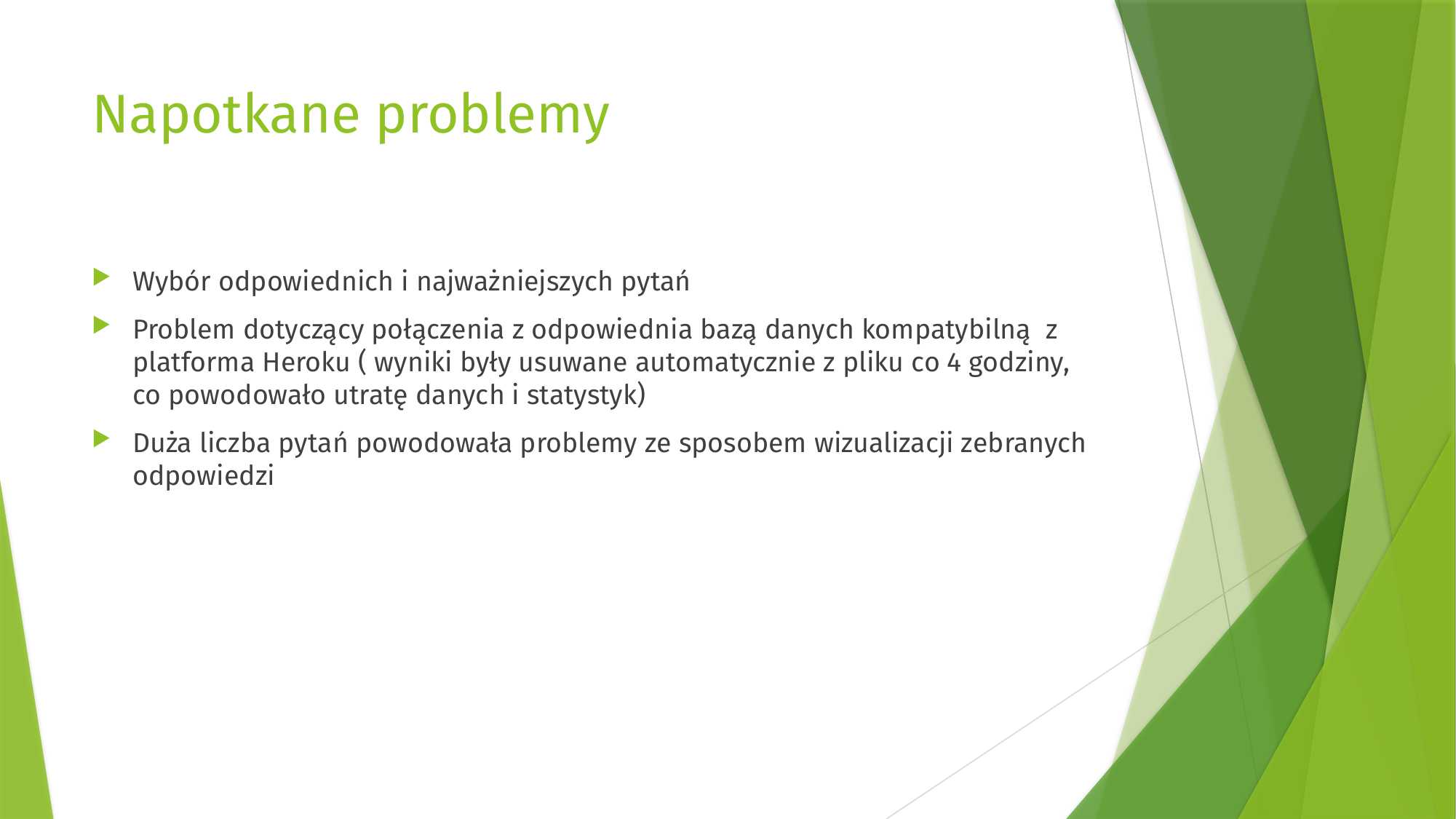

# Napotkane problemy
Wybór odpowiednich i najważniejszych pytań
Problem dotyczący połączenia z odpowiednia bazą danych kompatybilną  z platforma Heroku ( wyniki były usuwane automatycznie z pliku co 4 godziny, co powodowało utratę danych i statystyk)
Duża liczba pytań powodowała problemy ze sposobem wizualizacji zebranych odpowiedzi